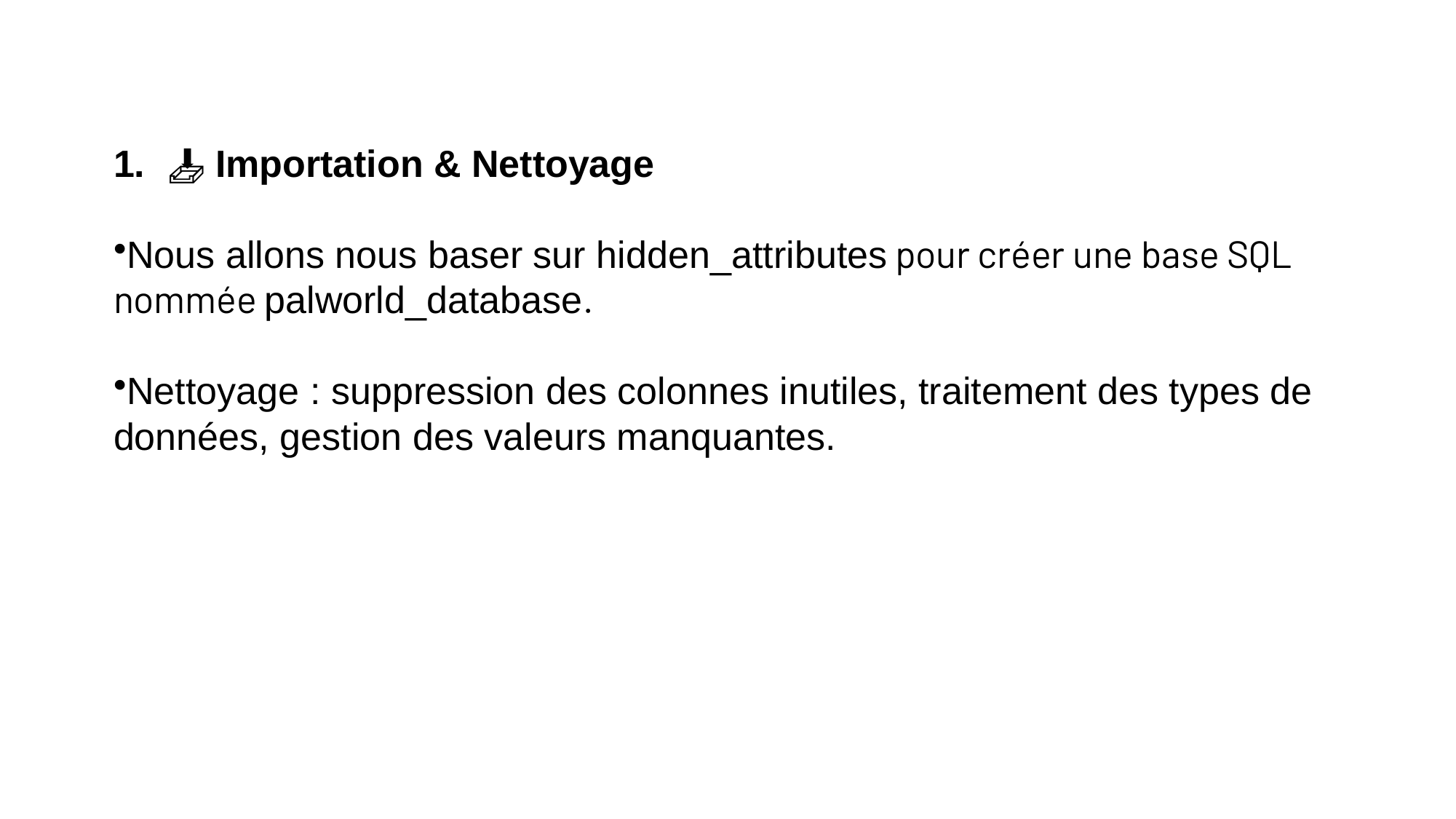

📥 Importation & Nettoyage

Nous allons nous baser sur hidden_attributes pour créer une base SQL nommée palworld_database.

Nettoyage : suppression des colonnes inutiles, traitement des types de données, gestion des valeurs manquantes.